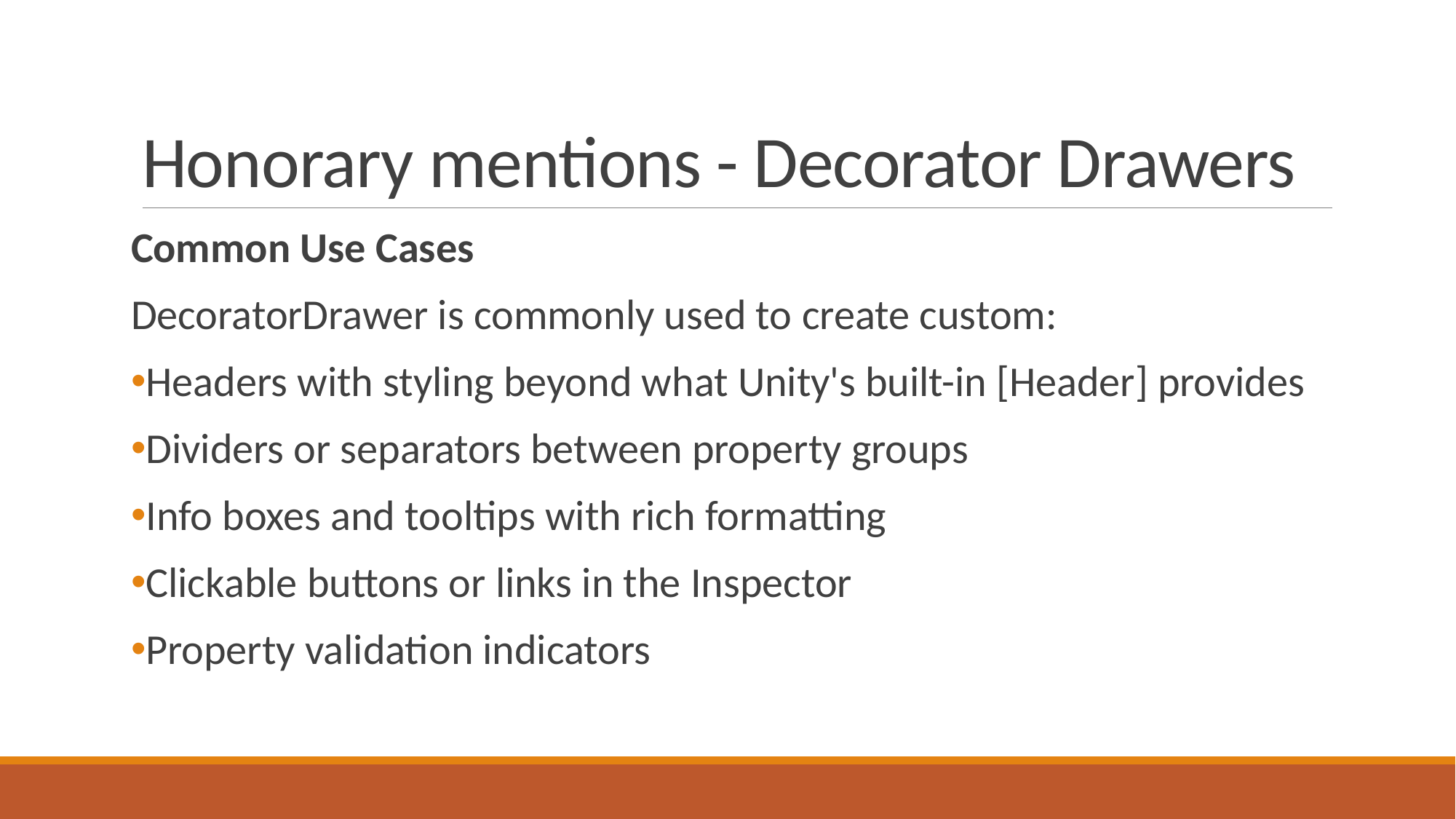

# Honorary mentions - Decorator Drawers
Common Use Cases
DecoratorDrawer is commonly used to create custom:
Headers with styling beyond what Unity's built-in [Header] provides
Dividers or separators between property groups
Info boxes and tooltips with rich formatting
Clickable buttons or links in the Inspector
Property validation indicators